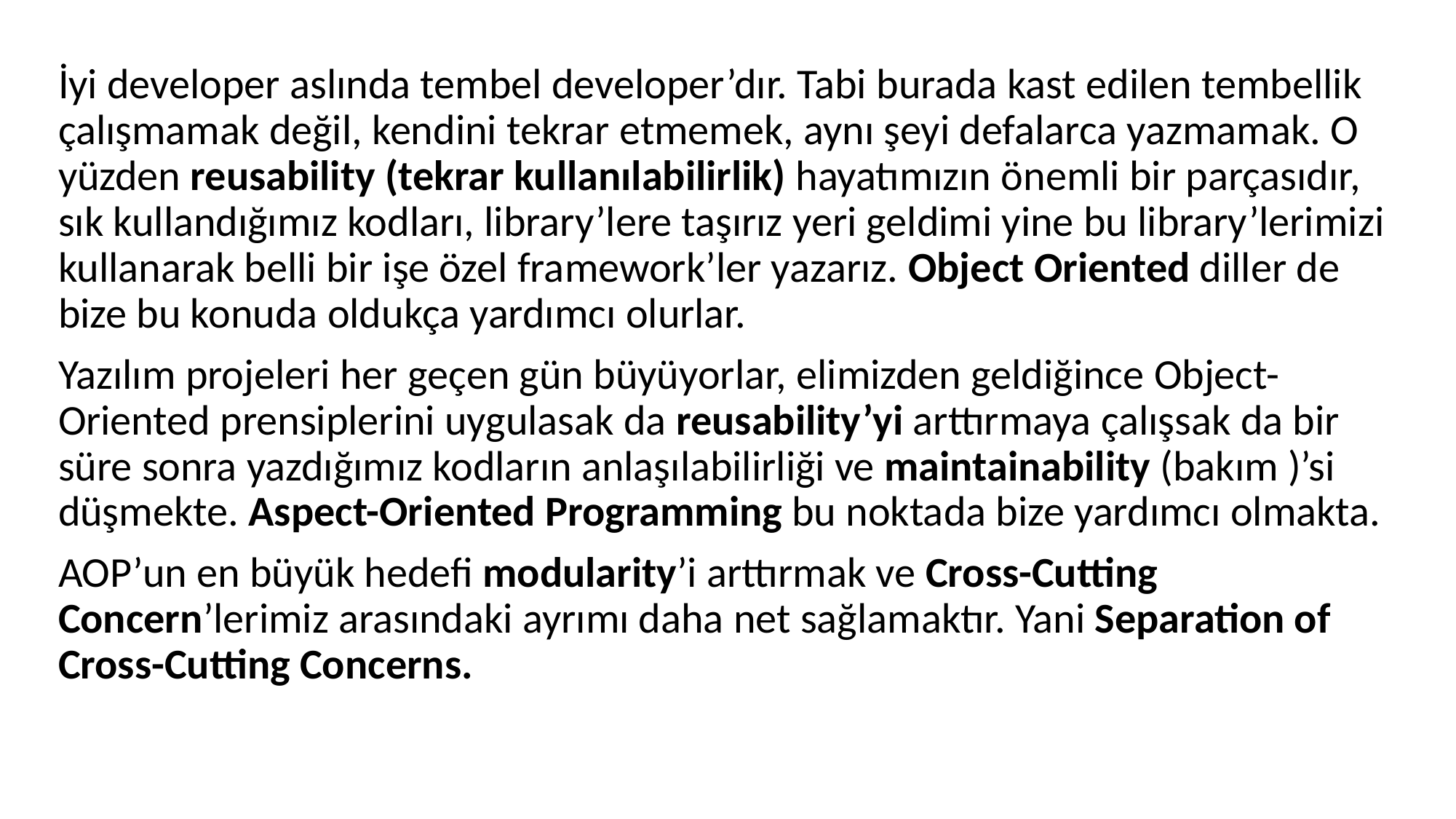

İyi developer aslında tembel developer’dır. Tabi burada kast edilen tembellik çalışmamak değil, kendini tekrar etmemek, aynı şeyi defalarca yazmamak. O yüzden reusability (tekrar kullanılabilirlik) hayatımızın önemli bir parçasıdır, sık kullandığımız kodları, library’lere taşırız yeri geldimi yine bu library’lerimizi kullanarak belli bir işe özel framework’ler yazarız. Object Oriented diller de bize bu konuda oldukça yardımcı olurlar.
Yazılım projeleri her geçen gün büyüyorlar, elimizden geldiğince Object-Oriented prensiplerini uygulasak da reusability’yi arttırmaya çalışsak da bir süre sonra yazdığımız kodların anlaşılabilirliği ve maintainability (bakım )’si düşmekte. Aspect-Oriented Programming bu noktada bize yardımcı olmakta.
AOP’un en büyük hedefi modularity’i arttırmak ve Cross-Cutting Concern’lerimiz arasındaki ayrımı daha net sağlamaktır. Yani Separation of Cross-Cutting Concerns.